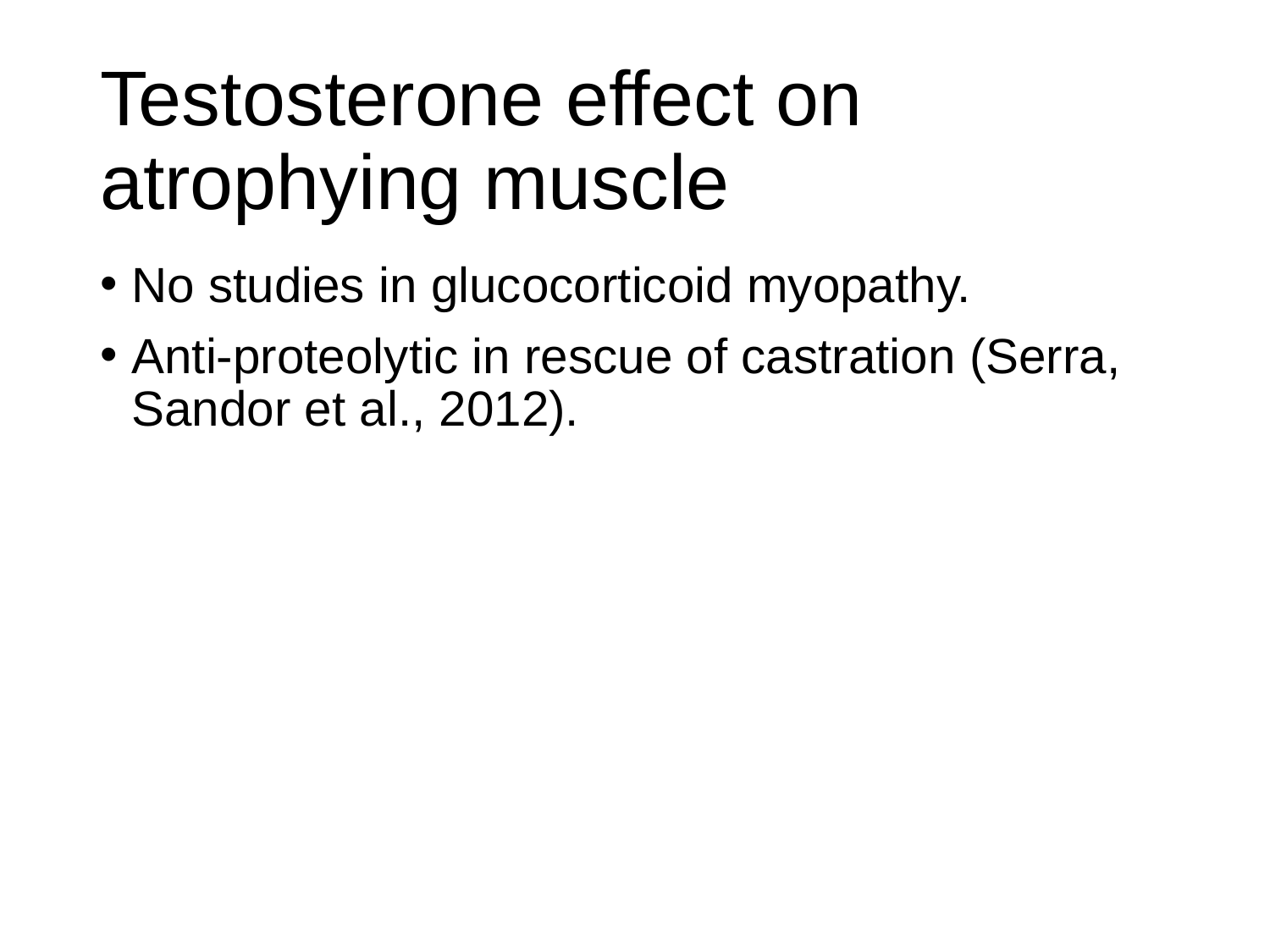

# Testosterone effect on atrophying muscle
No studies in glucocorticoid myopathy.
Anti-proteolytic in rescue of castration (Serra, Sandor et al., 2012).